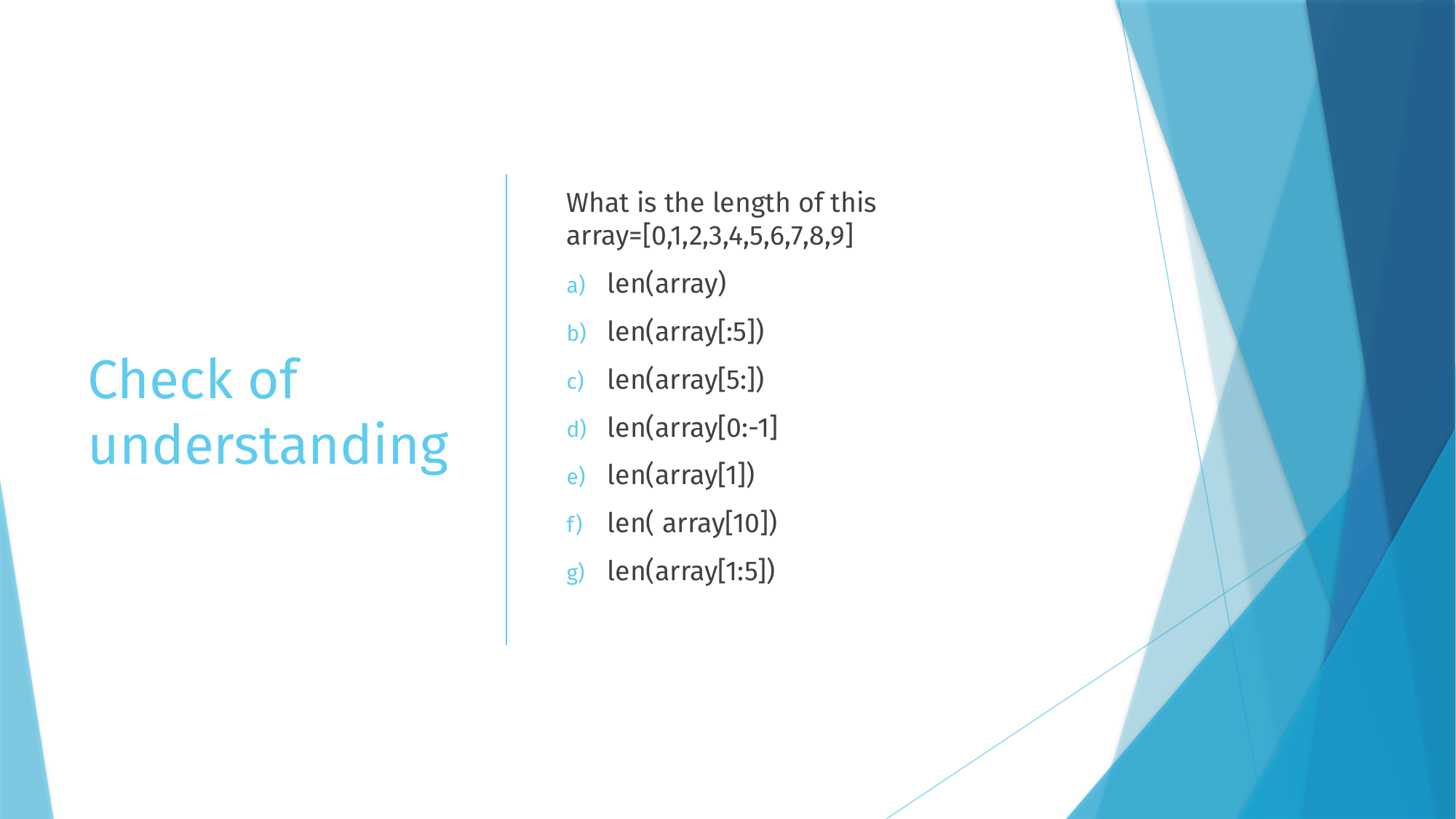

# Check of understanding
What is the length of this array=[0,1,2,3,4,5,6,7,8,9]
len(array)
len(array[:5])
len(array[5:])
len(array[0:-1]
len(array[1])
len( array[10])
len(array[1:5])